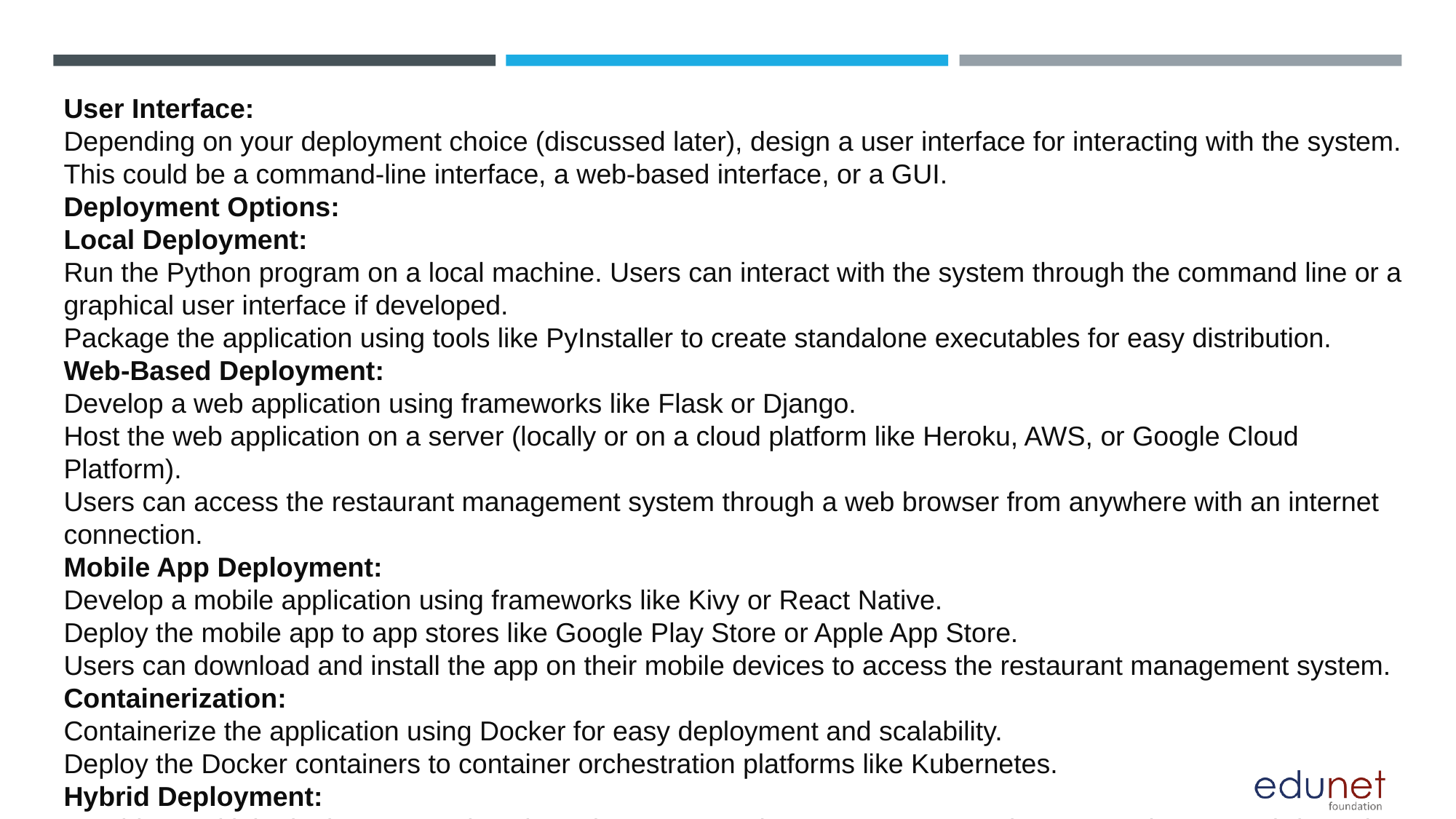

# User Interface: Depending on your deployment choice (discussed later), design a user interface for interacting with the system. This could be a command-line interface, a web-based interface, or a GUI. Deployment Options: Local Deployment: Run the Python program on a local machine. Users can interact with the system through the command line or a graphical user interface if developed. Package the application using tools like PyInstaller to create standalone executables for easy distribution. Web-Based Deployment: Develop a web application using frameworks like Flask or Django. Host the web application on a server (locally or on a cloud platform like Heroku, AWS, or Google Cloud Platform). Users can access the restaurant management system through a web browser from anywhere with an internet connection. Mobile App Deployment: Develop a mobile application using frameworks like Kivy or React Native. Deploy the mobile app to app stores like Google Play Store or Apple App Store. Users can download and install the app on their mobile devices to access the restaurant management system. Containerization: Containerize the application using Docker for easy deployment and scalability. Deploy the Docker containers to container orchestration platforms like Kubernetes. Hybrid Deployment: Combine multiple deployment options based on your requirements. For example, you can have a web-based system for online orders and reservations, along with a local system for in-house operations.